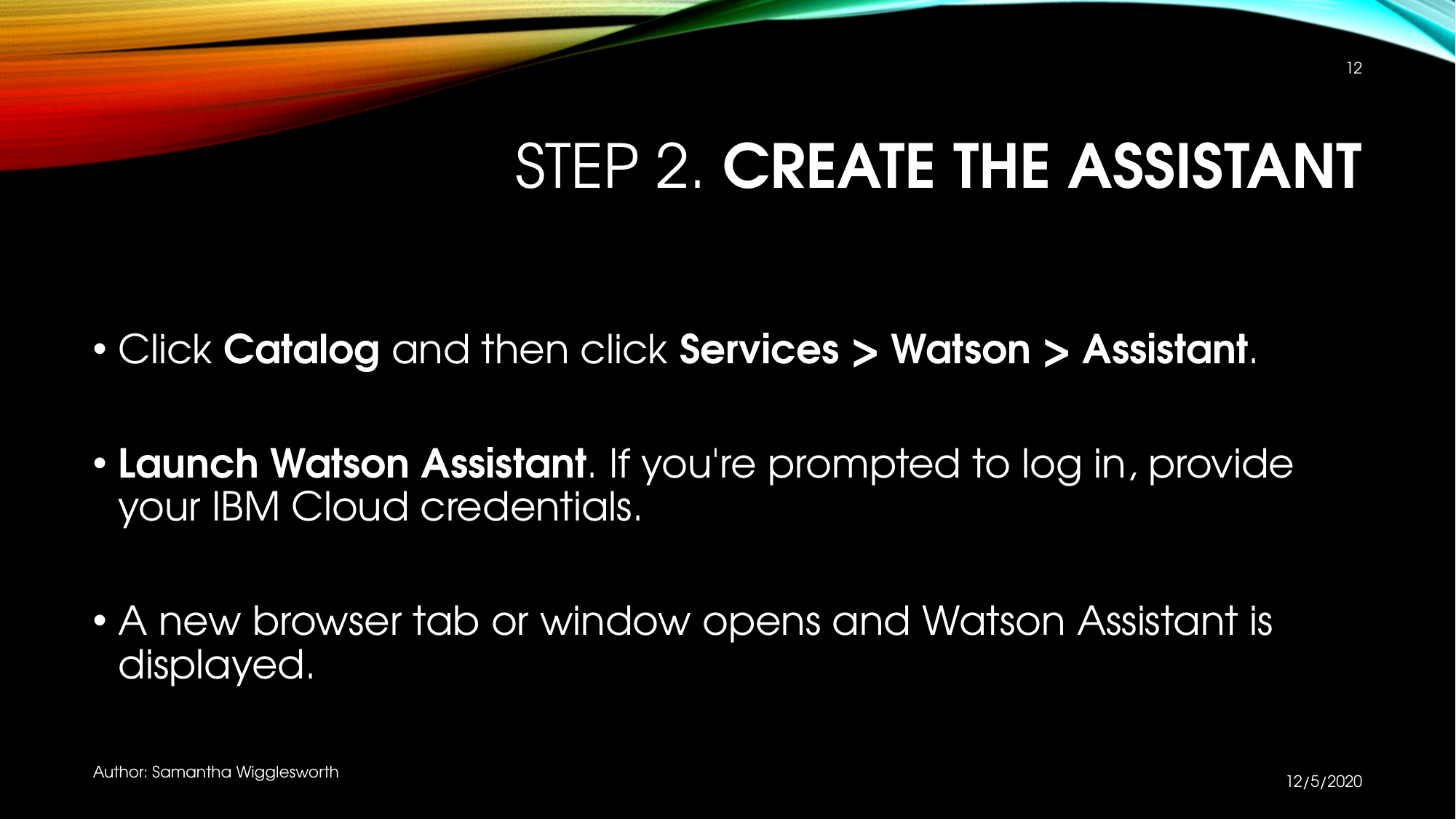

12
# STEP 2. CREATE THE ASSISTANT

Click Catalog and then click Services > Watson > Assistant.

Launch Watson Assistant. If you're prompted to log in, provide your IBM Cloud credentials.

A new browser tab or window opens and Watson Assistant is displayed.

Author: Samantha Wigglesworth

12/5/2020